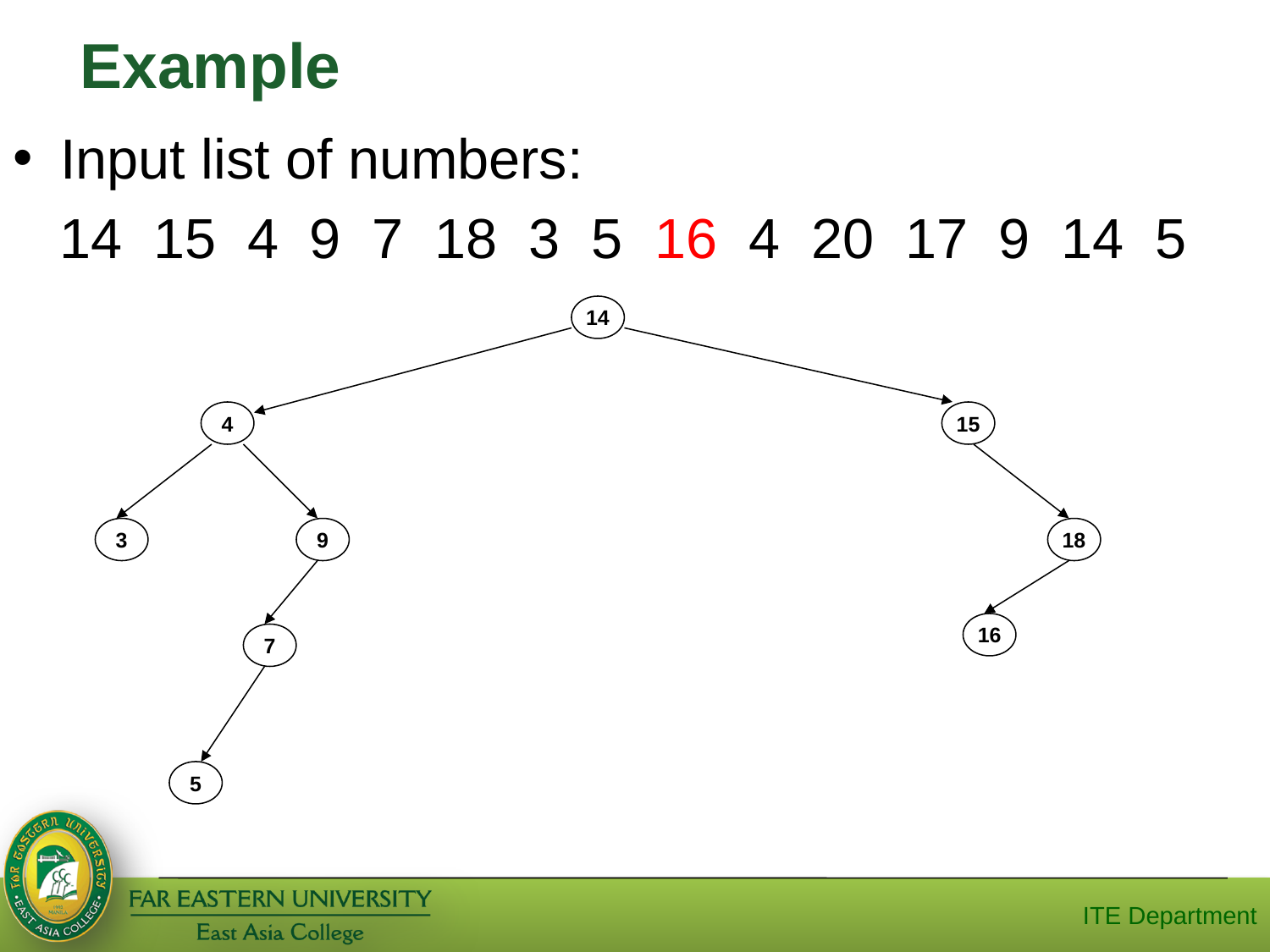

Example
Input list of numbers:
   14  15  4  9  7  18  3  5  16  4  20  17  9  14  5
14

4
15

3
9
18

16
7

5